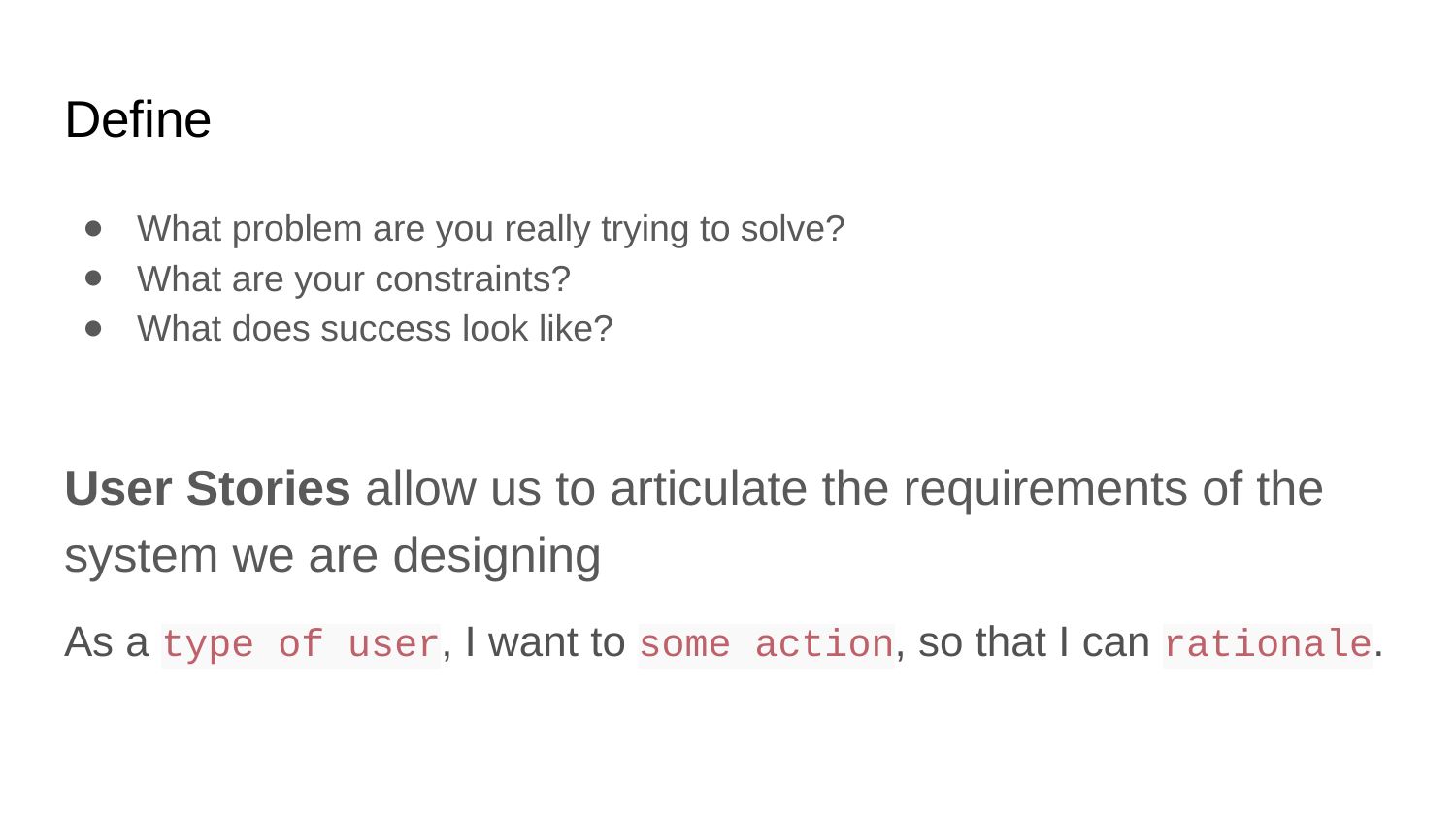

# Define
What problem are you really trying to solve?
What are your constraints?
What does success look like?

User Stories allow us to articulate the requirements of the system we are designing
As a type of user, I want to some action, so that I can rationale.